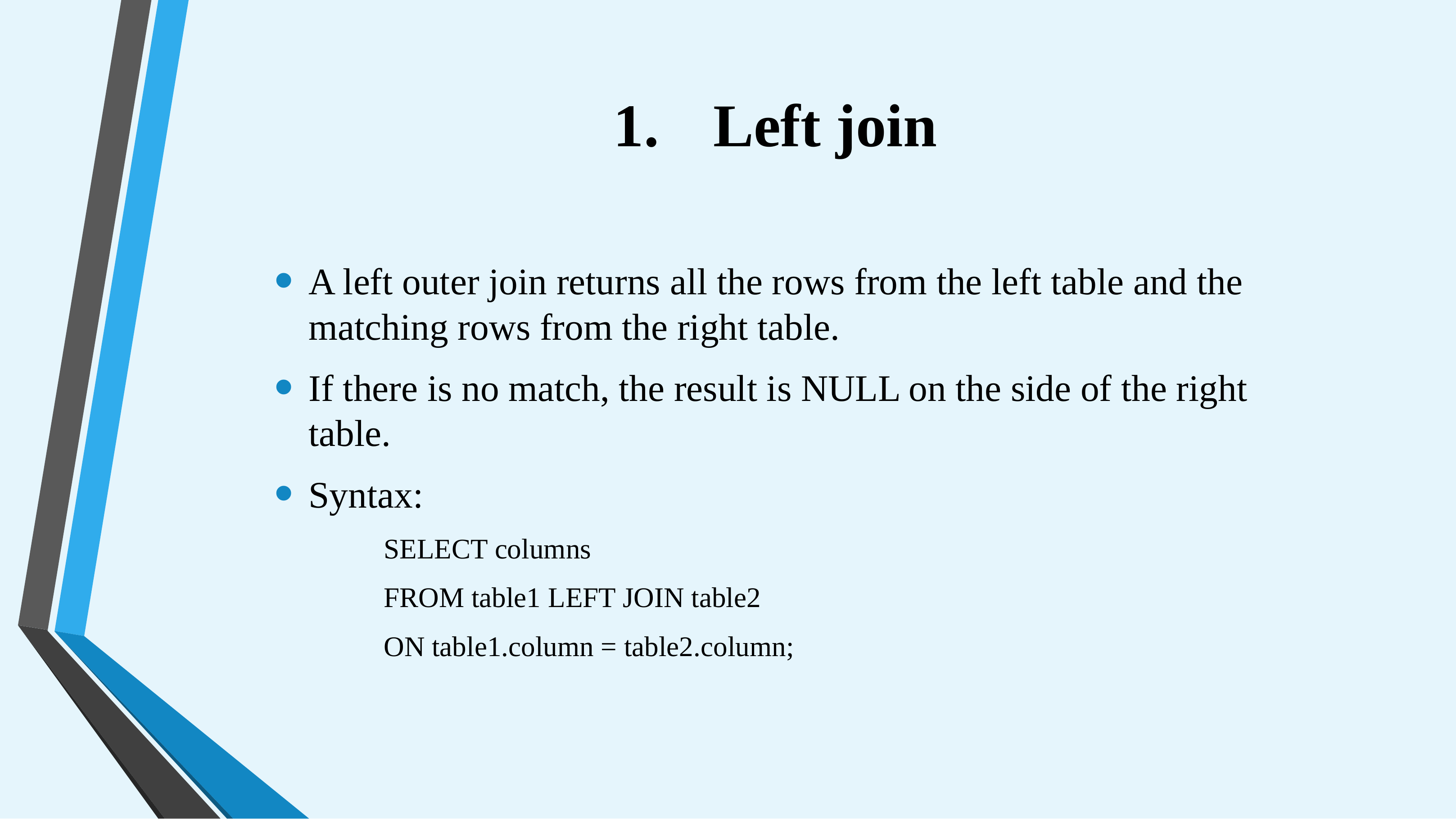

# Left join
A left outer join returns all the rows from the left table and the matching rows from the right table.
If there is no match, the result is NULL on the side of the right table.
Syntax:
SELECT columns
FROM table1 LEFT JOIN table2
ON table1.column = table2.column;